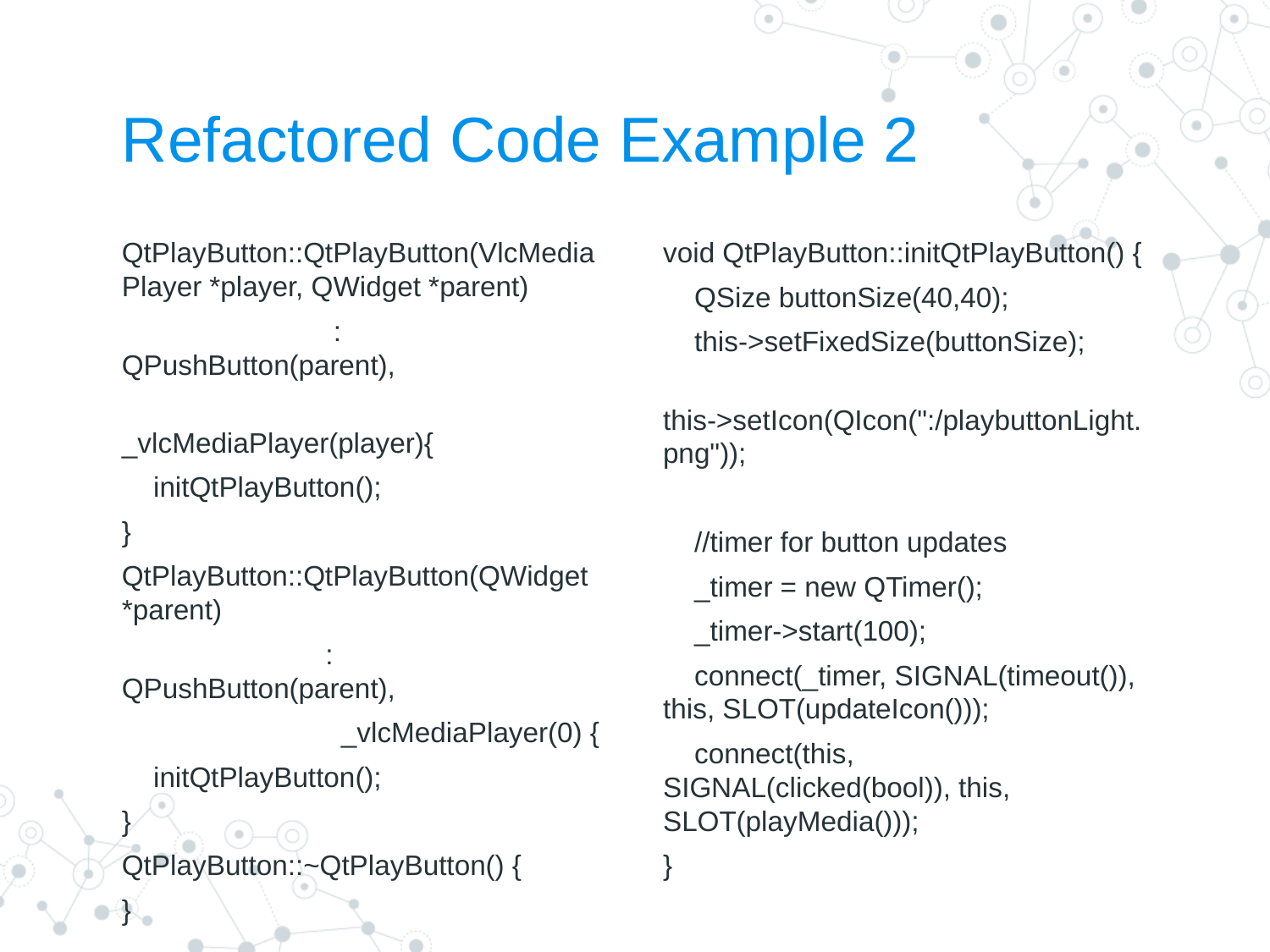

# Refactored Code Example 2
QtPlayButton::QtPlayButton(VlcMediaPlayer *player, QWidget *parent)
                           : QPushButton(parent),
                             _vlcMediaPlayer(player){
    initQtPlayButton();
}
QtPlayButton::QtPlayButton(QWidget *parent)
                          : QPushButton(parent),
                            _vlcMediaPlayer(0) {
    initQtPlayButton();
}
QtPlayButton::~QtPlayButton() {
}

void QtPlayButton::initQtPlayButton() {
    QSize buttonSize(40,40);
    this->setFixedSize(buttonSize);
    this->setIcon(QIcon(":/playbuttonLight.png"));

    //timer for button updates
    _timer = new QTimer();
    _timer->start(100);
    connect(_timer, SIGNAL(timeout()), this, SLOT(updateIcon()));
    connect(this, SIGNAL(clicked(bool)), this, SLOT(playMedia()));
}